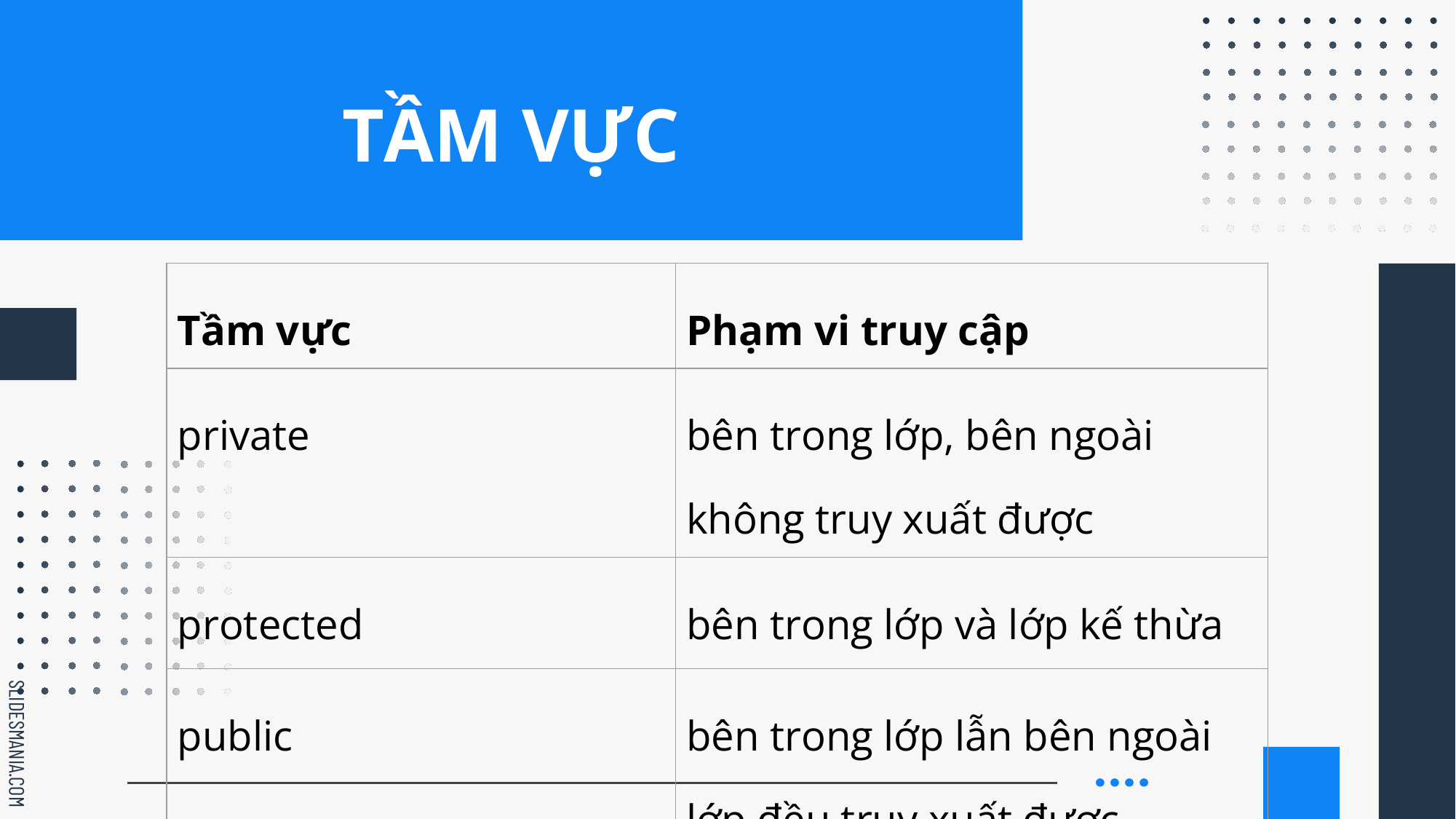

# TẦM VỰC
| Tầm vực | Phạm vi truy cập |
| --- | --- |
| private | bên trong lớp, bên ngoài không truy xuất được |
| protected | bên trong lớp và lớp kế thừa |
| public | bên trong lớp lẫn bên ngoài lớp đều truy xuất được |